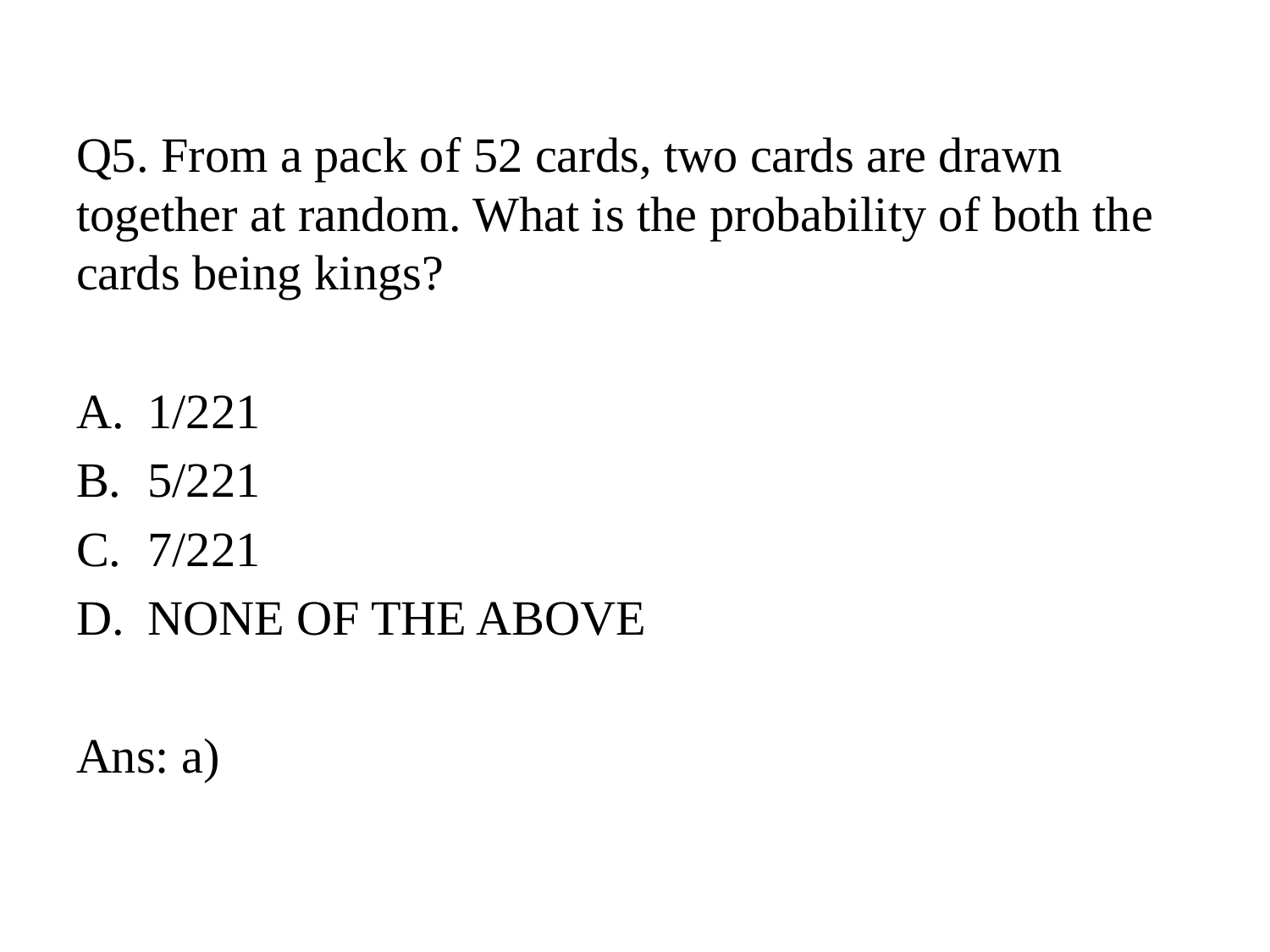

Q5. From a pack of 52 cards, two cards are drawn together at random. What is the probability of both the cards being kings?

1/221
5/221
7/221
NONE OF THE ABOVE

Ans: a)